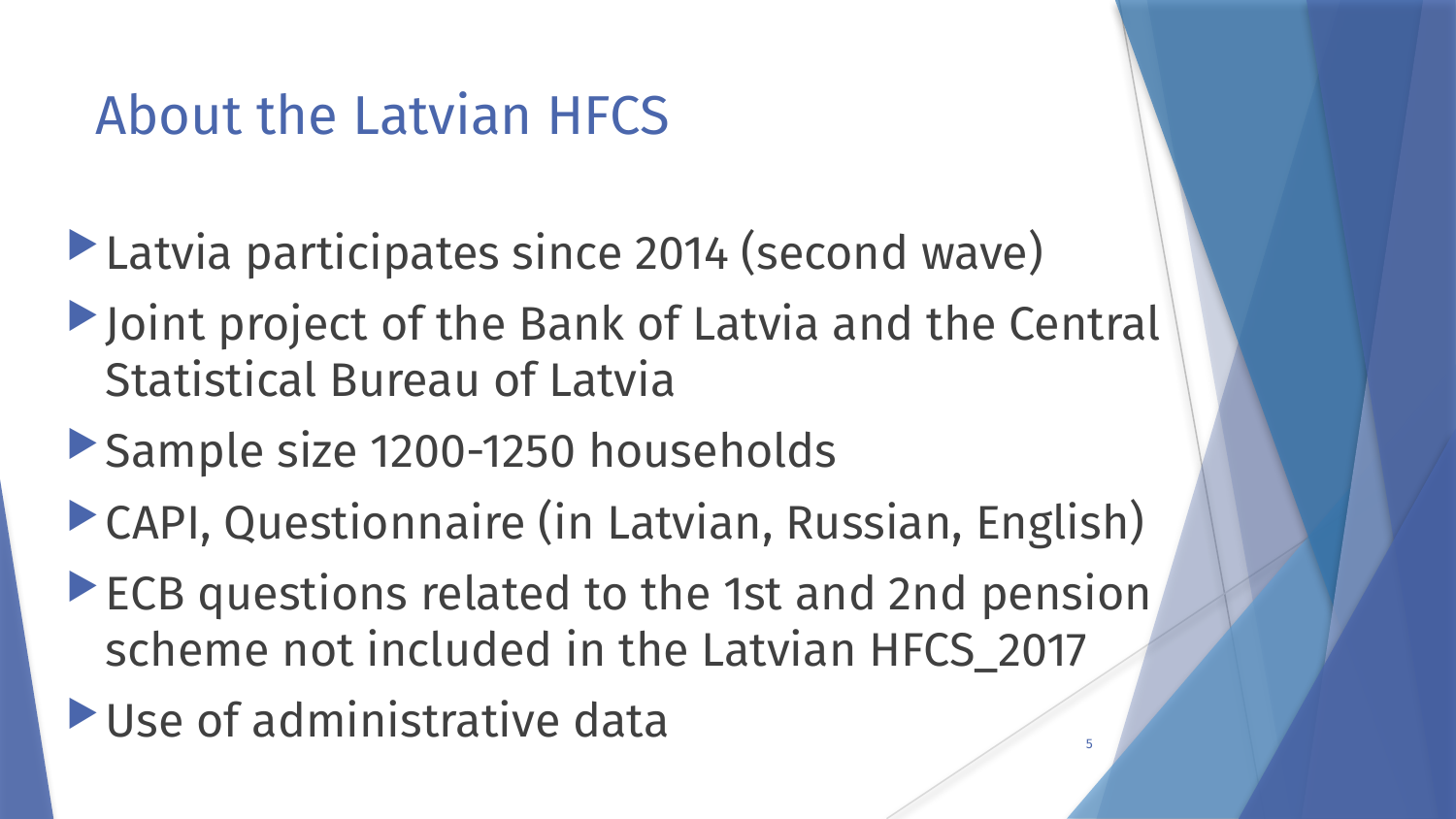

# About the Latvian HFCS
Latvia participates since 2014 (second wave)
Joint project of the Bank of Latvia and the Central Statistical Bureau of Latvia
Sample size 1200-1250 households
CAPI, Questionnaire (in Latvian, Russian, English)
ECB questions related to the 1st and 2nd pension scheme not included in the Latvian HFCS_2017
Use of administrative data
5